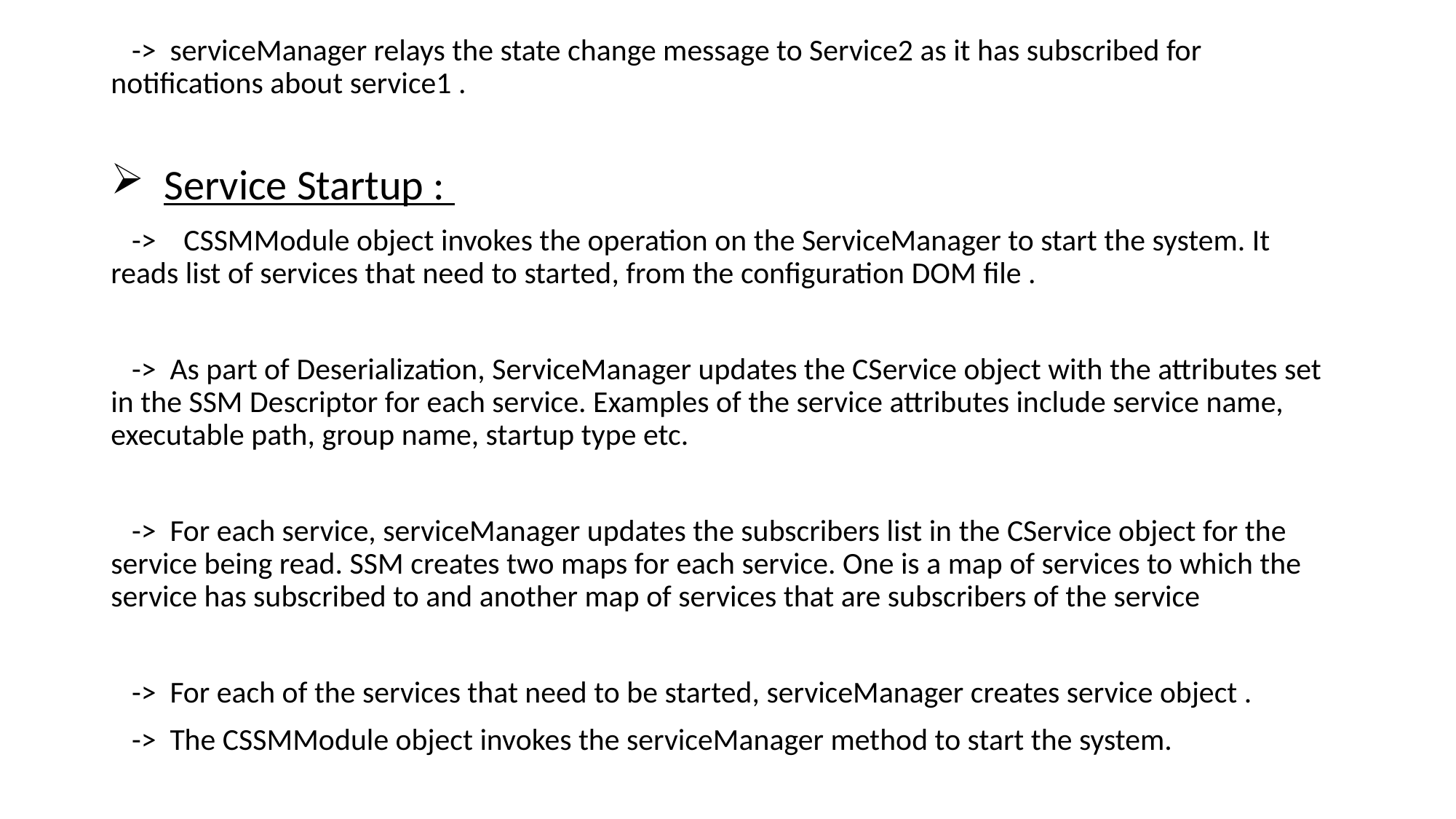

->  serviceManager relays the state change message to Service2 as it has subscribed for notifications about service1 .

  Service Startup :
   ->    CSSMModule object invokes the operation on the ServiceManager to start the system. It reads list of services that need to started, from the configuration DOM file .

   ->  As part of Deserialization, ServiceManager updates the CService object with the attributes set in the SSM Descriptor for each service. Examples of the service attributes include service name, executable path, group name, startup type etc.

   ->  For each service, serviceManager updates the subscribers list in the CService object for the service being read. SSM creates two maps for each service. One is a map of services to which the service has subscribed to and another map of services that are subscribers of the service

   ->  For each of the services that need to be started, serviceManager creates service object .
   ->  The CSSMModule object invokes the serviceManager method to start the system.